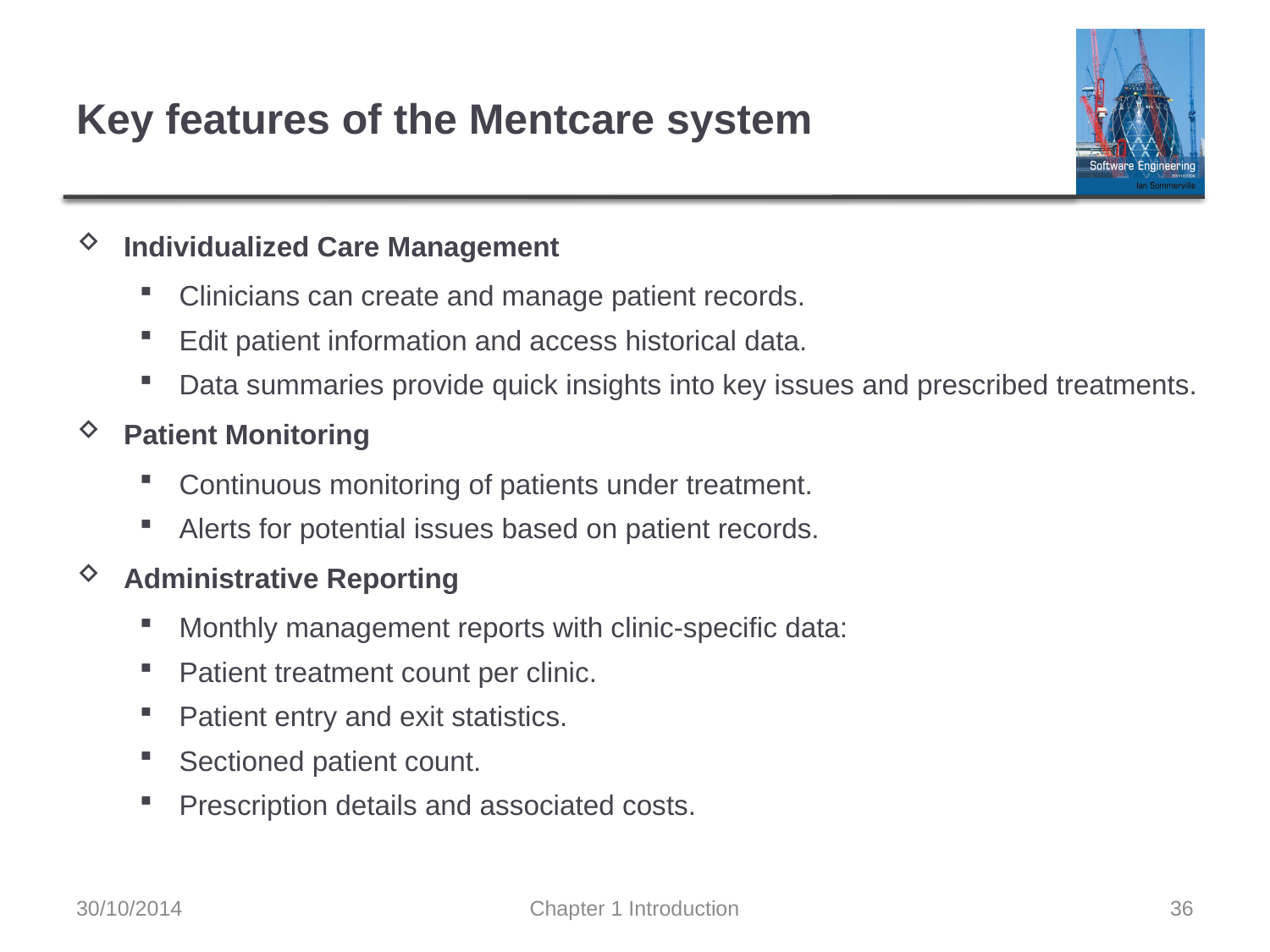

# Key features of the Mentcare system
Individualized Care Management
Clinicians can create and manage patient records.
Edit patient information and access historical data.
Data summaries provide quick insights into key issues and prescribed treatments.
Patient Monitoring
Continuous monitoring of patients under treatment.
Alerts for potential issues based on patient records.
Administrative Reporting
Monthly management reports with clinic-specific data:
Patient treatment count per clinic.
Patient entry and exit statistics.
Sectioned patient count.
Prescription details and associated costs.
30/10/2014
Chapter 1 Introduction
36